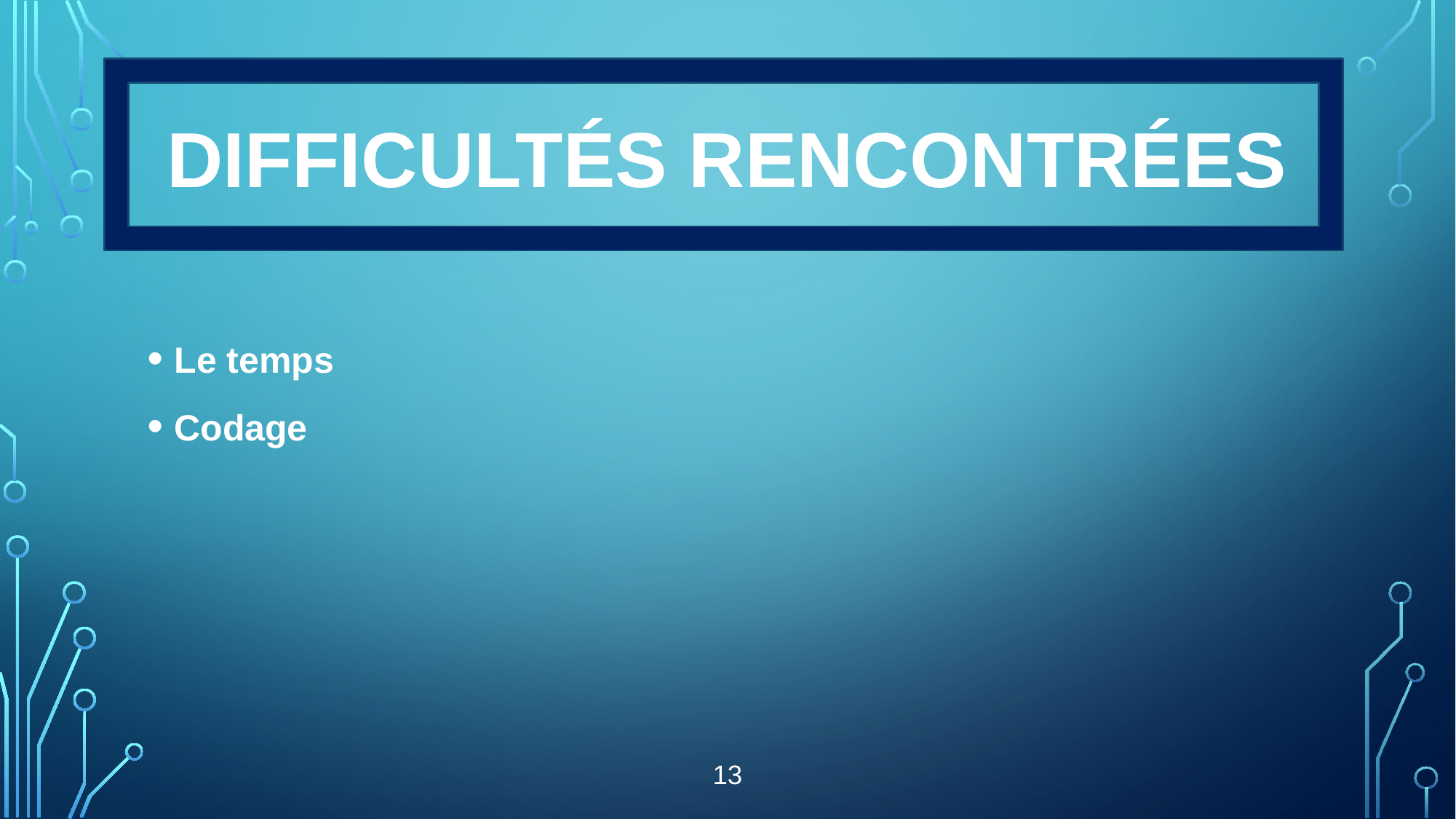

# Difficultés rencontrées
Le temps
Codage

13